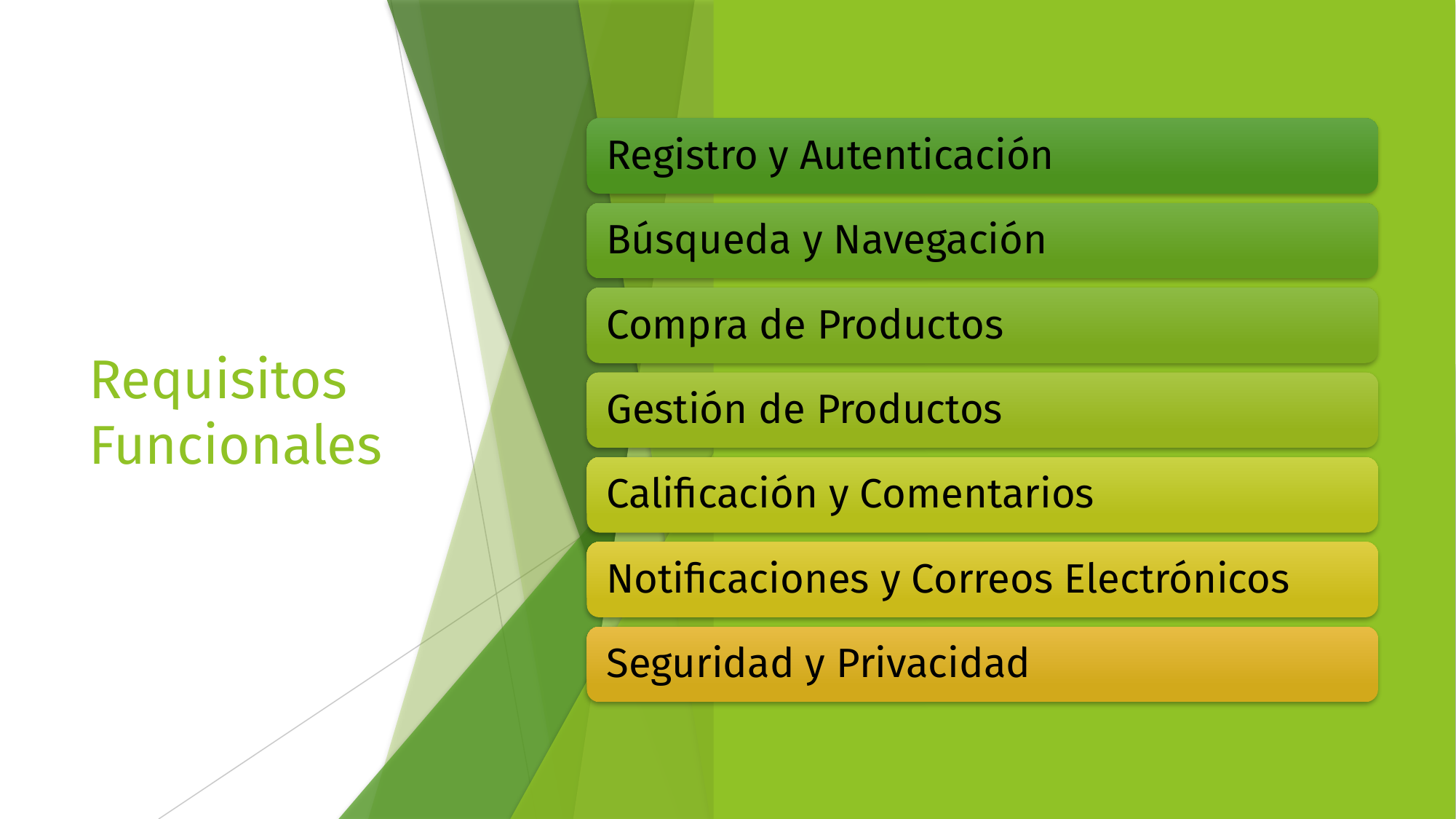

Registro y Autenticación
Búsqueda y Navegación
Compra de Productos
Gestión de Productos
Calificación y Comentarios
Notificaciones y Correos Electrónicos
Seguridad y Privacidad
# Requisitos Funcionales